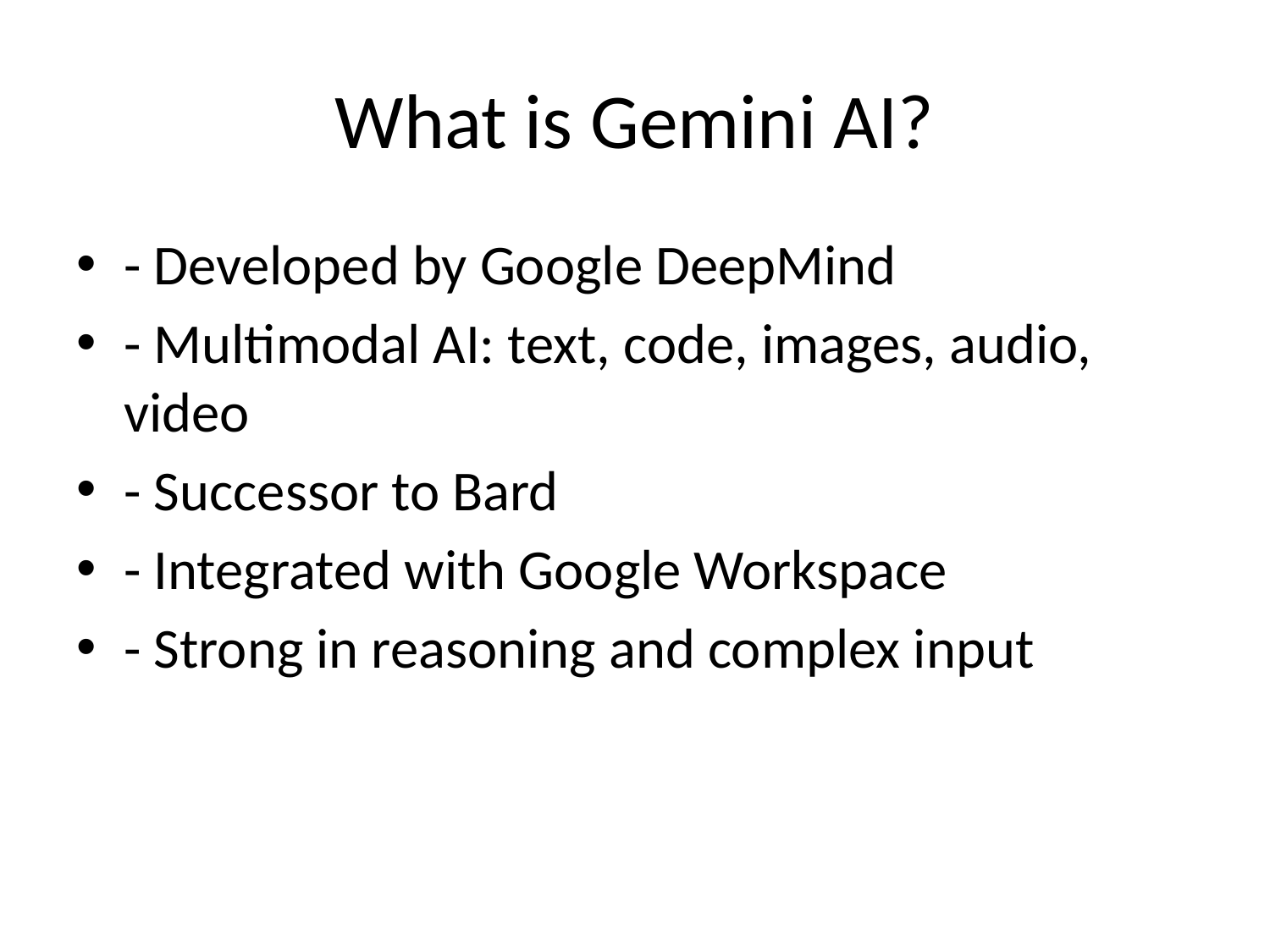

# What is Gemini AI?
- Developed by Google DeepMind
- Multimodal AI: text, code, images, audio, video
- Successor to Bard
- Integrated with Google Workspace
- Strong in reasoning and complex input